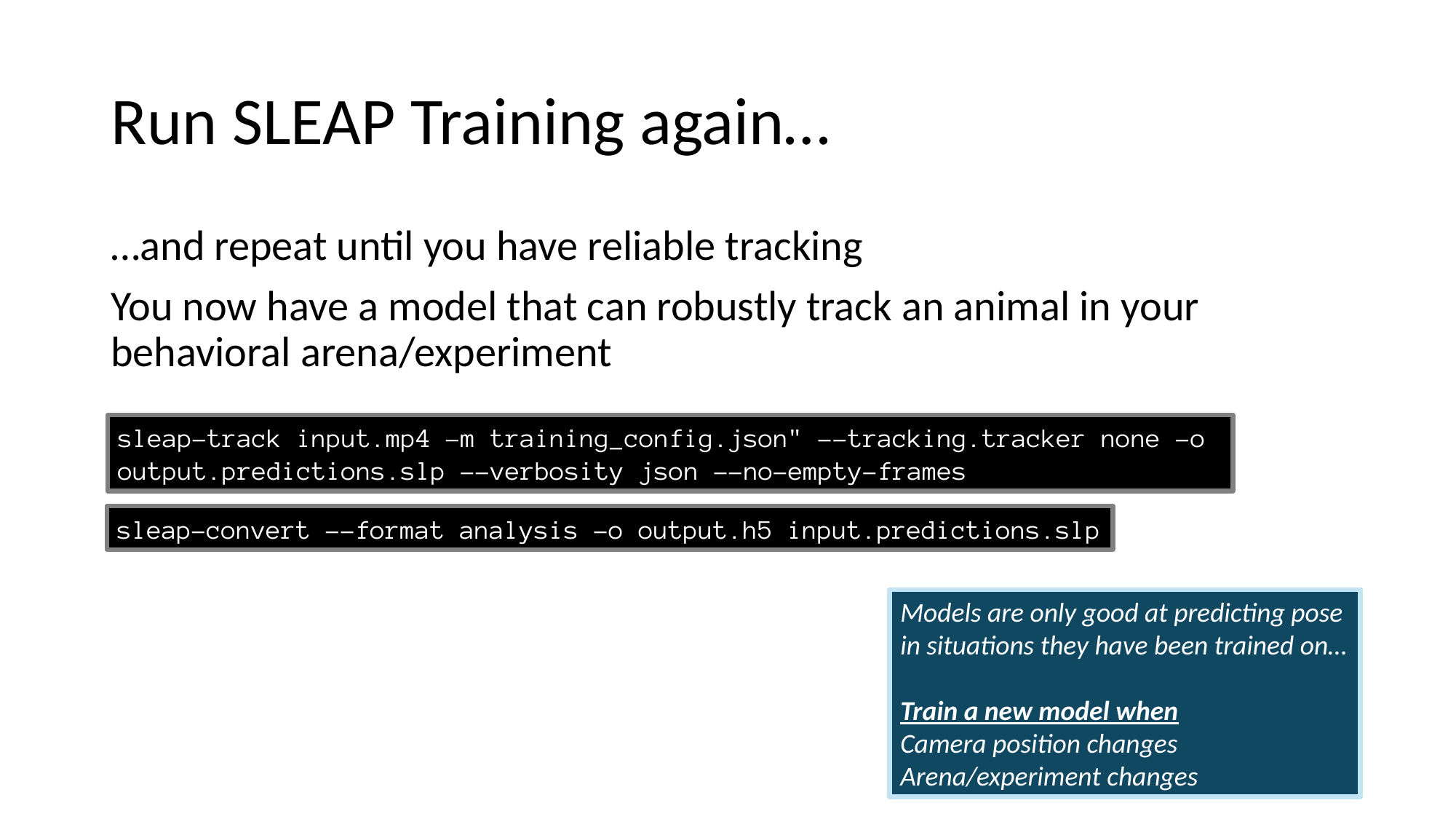

# Run SLEAP Training again…
…and repeat until you have reliable tracking
You now have a model that can robustly track an animal in your behavioral arena/experiment
sleap-track input.mp4 –m training_config.json" --tracking.tracker none -o
output.predictions.slp --verbosity json --no-empty-frames
sleap-convert --format analysis -o output.h5 input.predictions.slp
Models are only good at predicting pose
in situations they have been trained on…

Train a new model when
Camera position changes
Arena/experiment changes